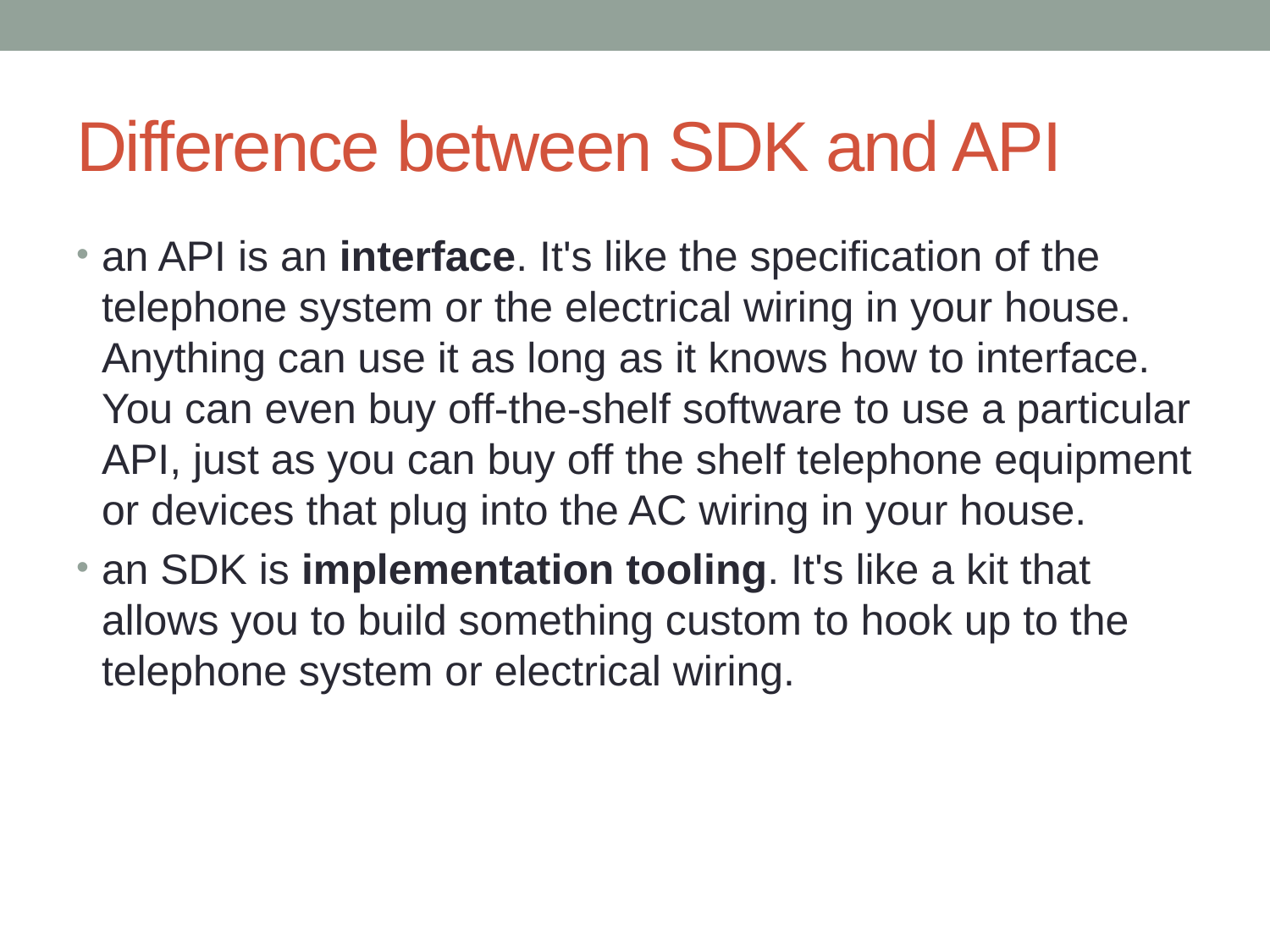

# Difference between SDK and API
an API is an interface. It's like the specification of the telephone system or the electrical wiring in your house. Anything can use it as long as it knows how to interface. You can even buy off-the-shelf software to use a particular API, just as you can buy off the shelf telephone equipment or devices that plug into the AC wiring in your house.
an SDK is implementation tooling. It's like a kit that allows you to build something custom to hook up to the telephone system or electrical wiring.